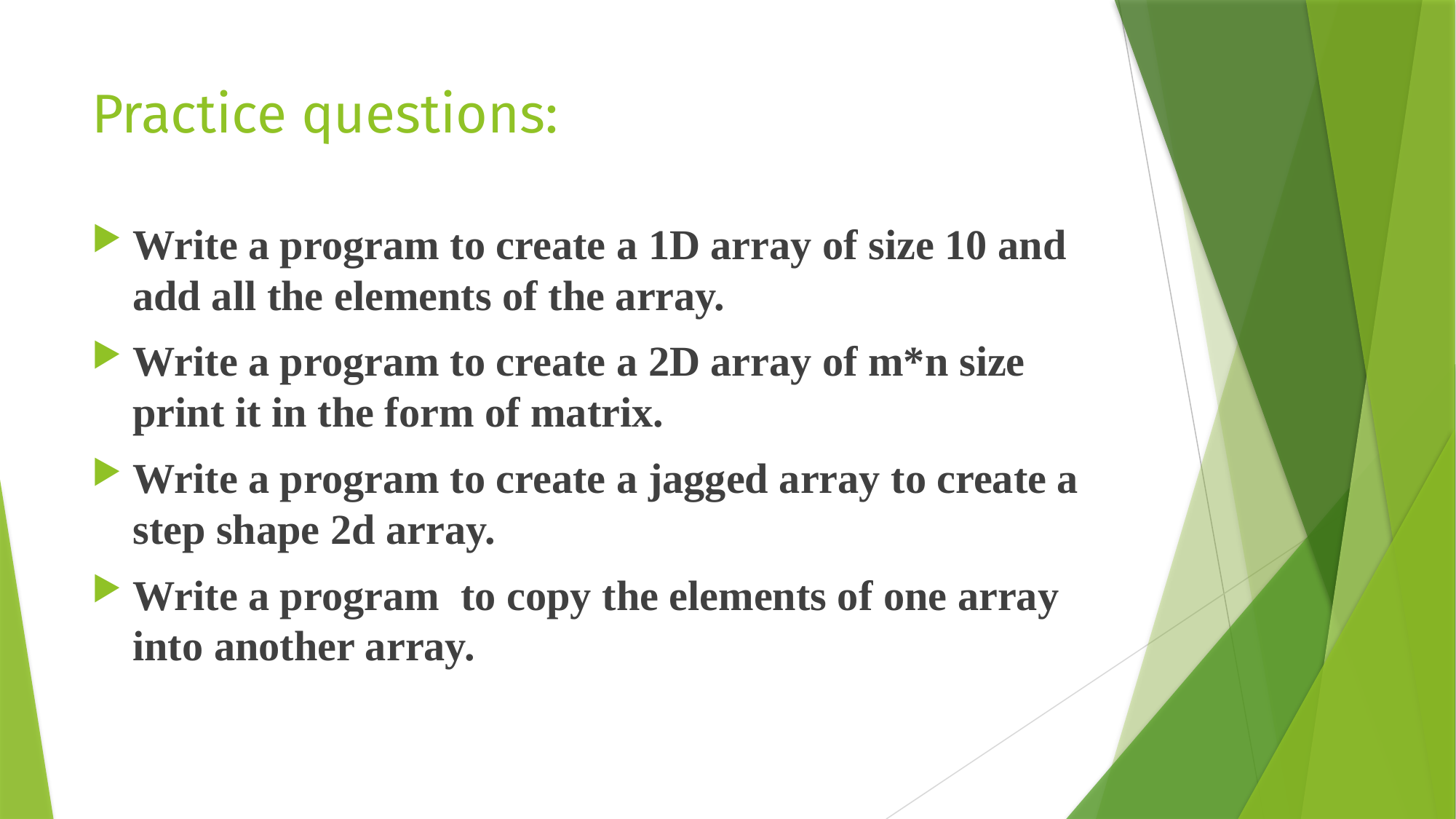

# Practice questions:
Write a program to create a 1D array of size 10 and add all the elements of the array.
Write a program to create a 2D array of m*n size print it in the form of matrix.
Write a program to create a jagged array to create a step shape 2d array.
Write a program  to copy the elements of one array into another array.